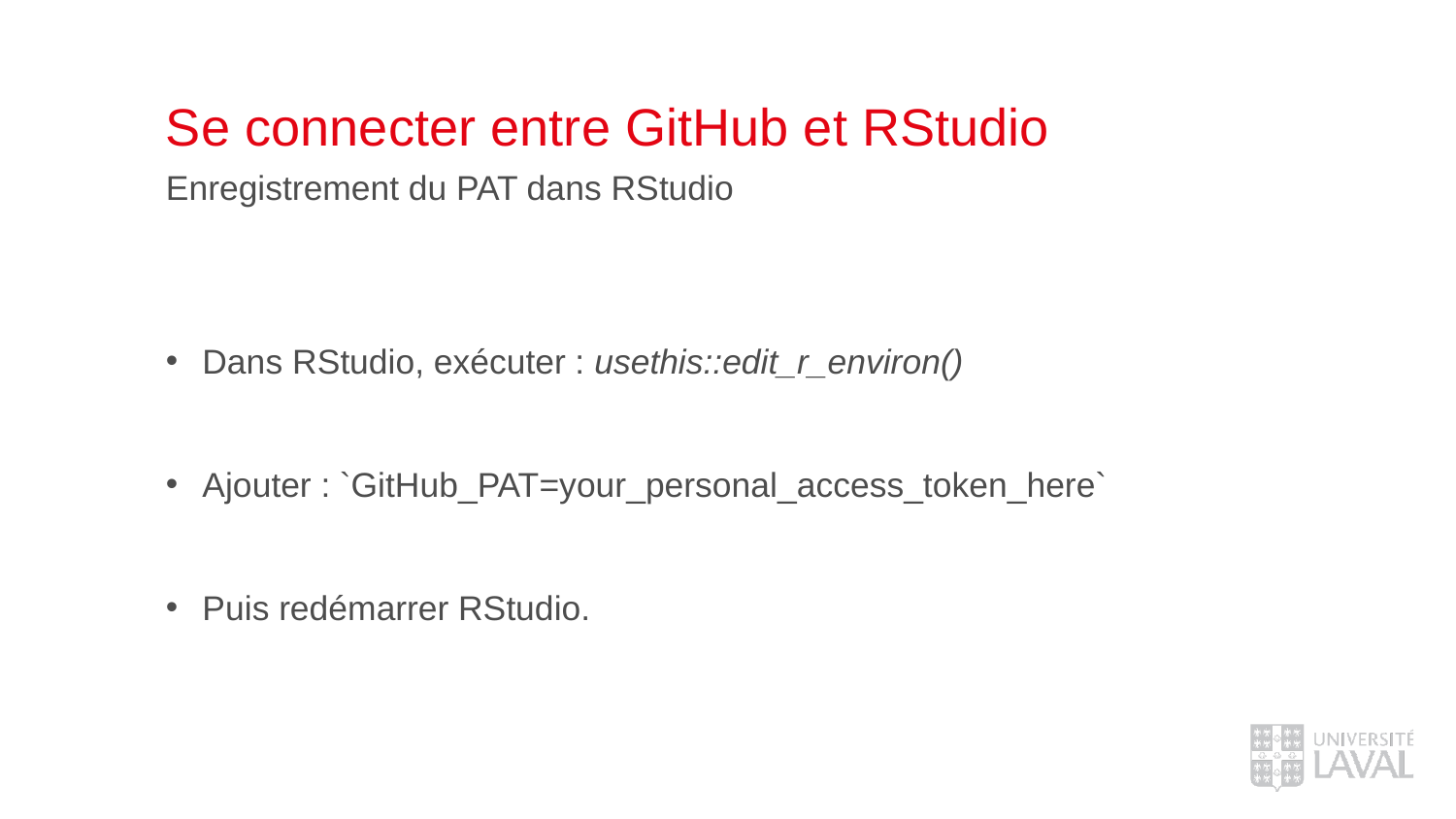

# Se connecter entre GitHub et RStudio
Enregistrement du PAT dans RStudio
Dans RStudio, exécuter : usethis::edit_r_environ()

Ajouter : `GitHub_PAT=your_personal_access_token_here`

Puis redémarrer RStudio.